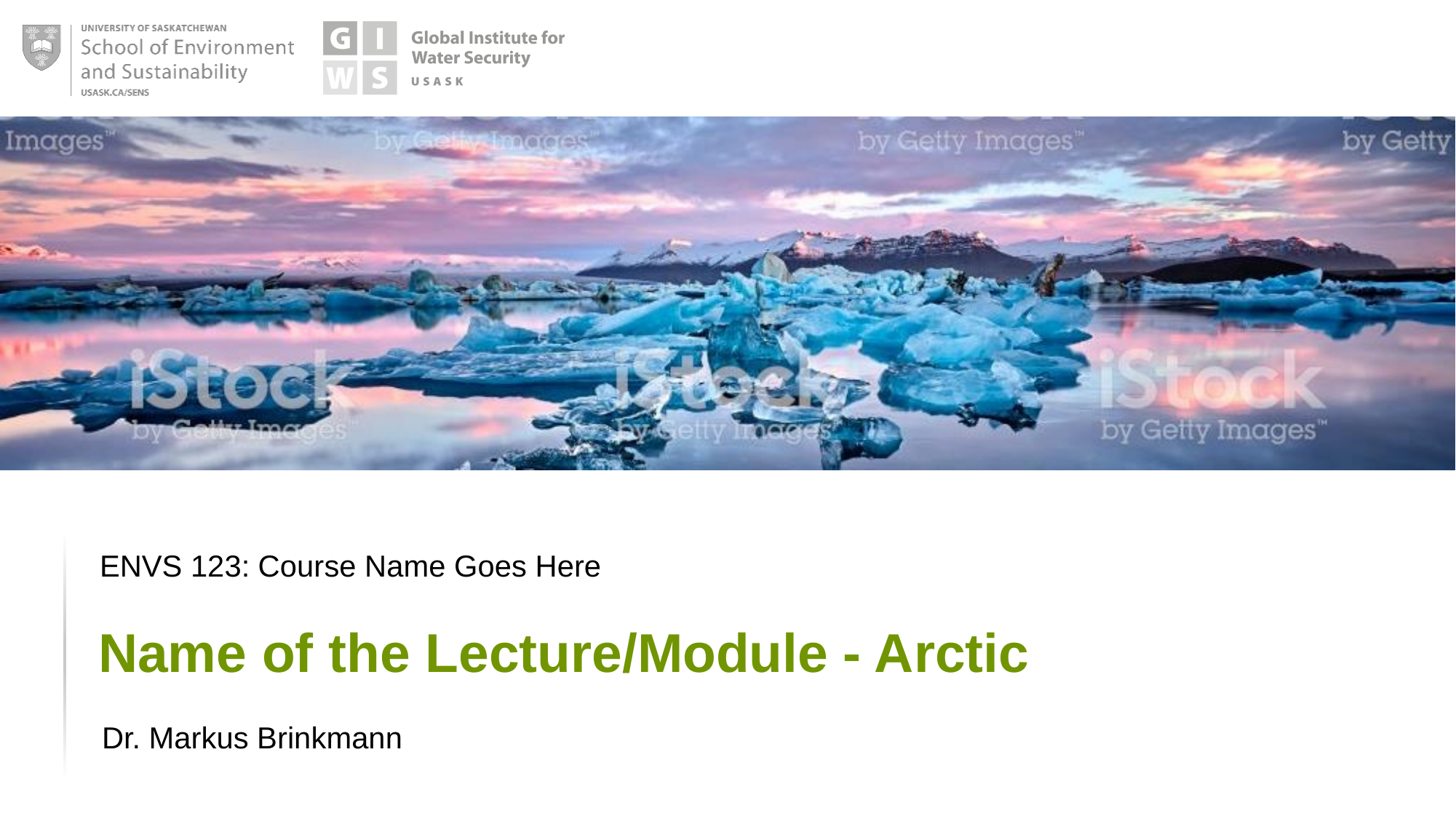

# Name of the Lecture/Module - Arctic